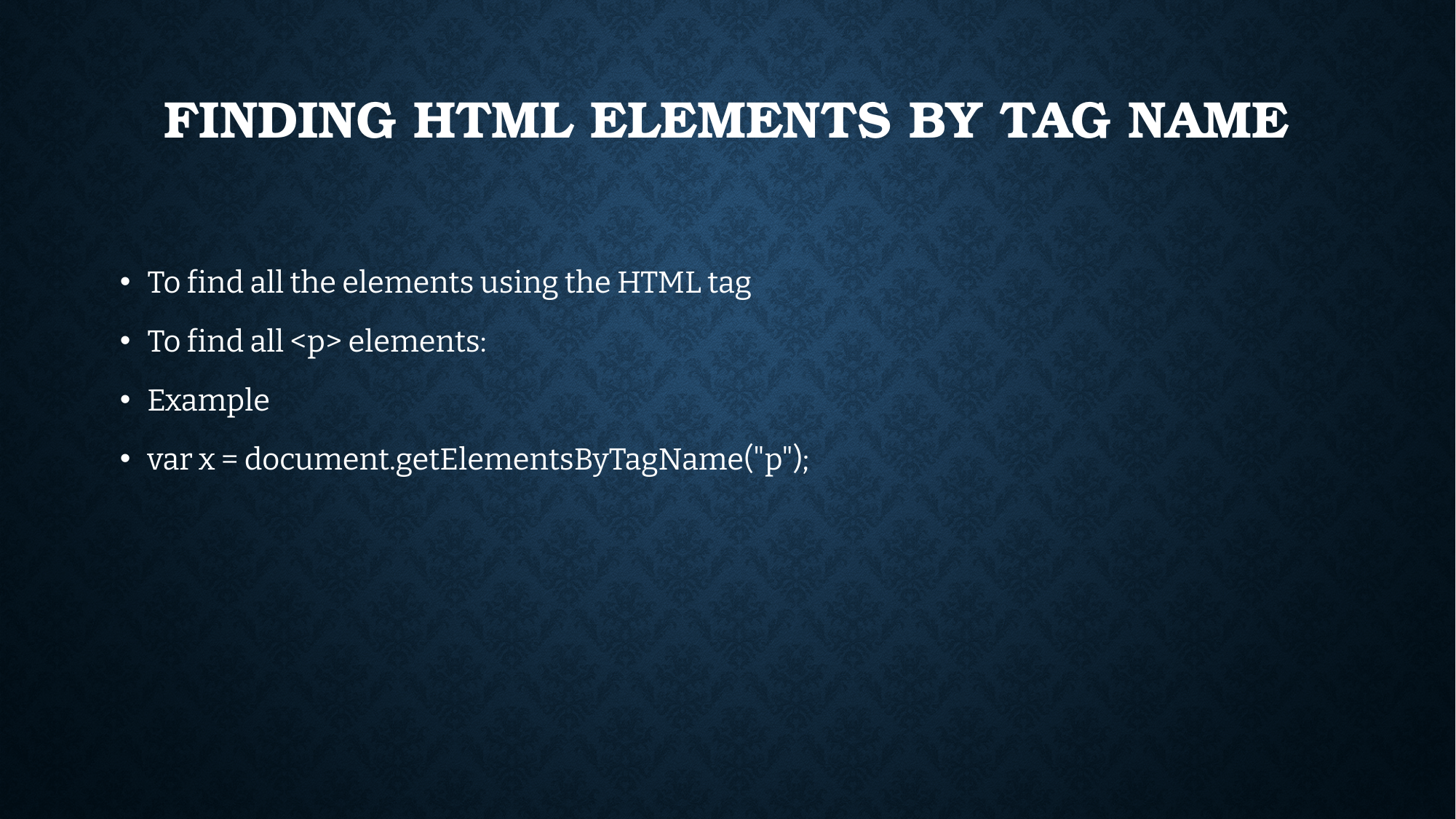

# Finding HTML Elements by Tag Name
To find all the elements using the HTML tag
To find all <p> elements:
Example
var x = document.getElementsByTagName("p");